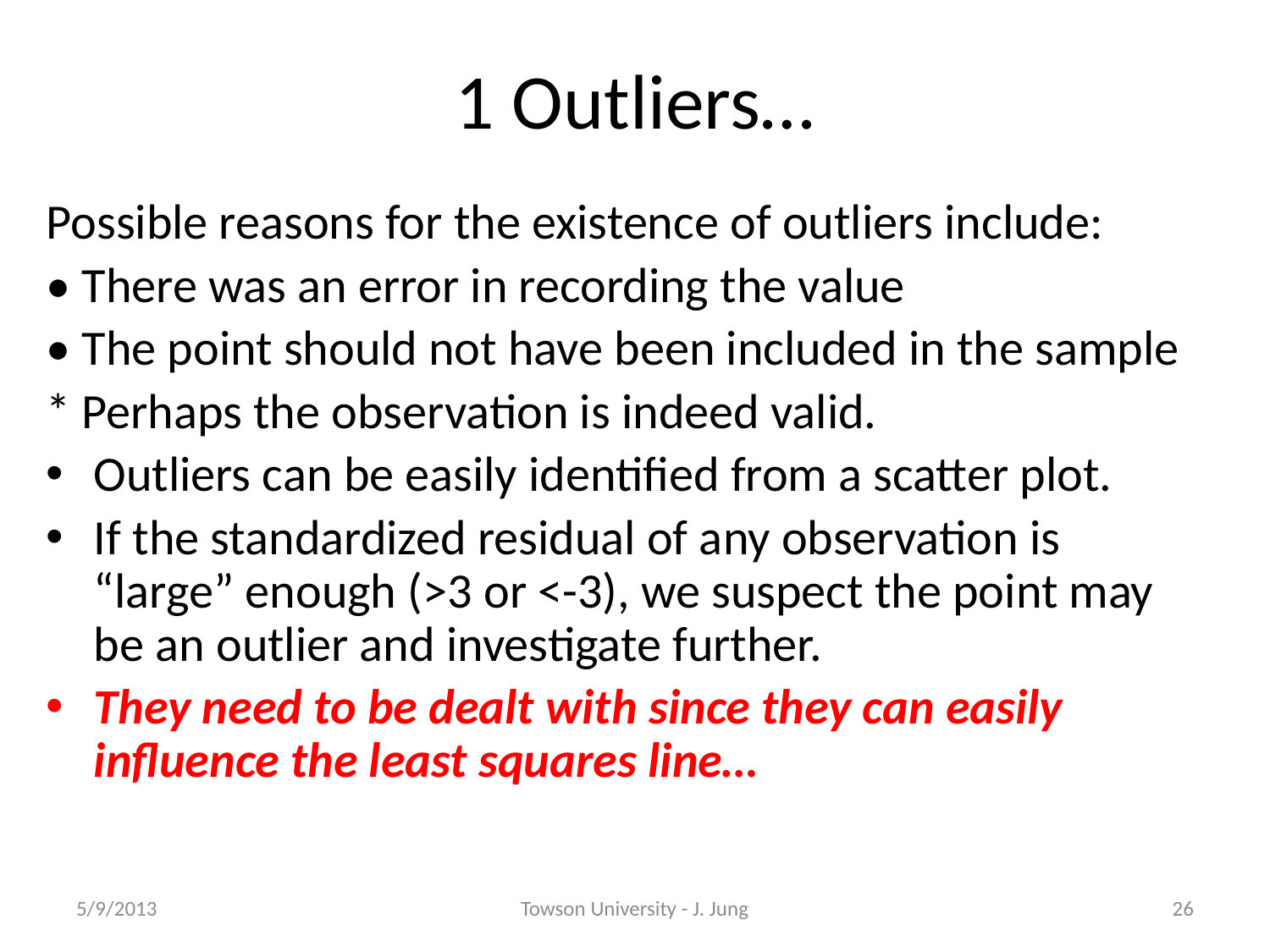

# 1 Outliers…
Possible reasons for the existence of outliers include:
• There was an error in recording the value
• The point should not have been included in the sample
* Perhaps the observation is indeed valid.
Outliers can be easily identified from a scatter plot.
If the standardized residual of any observation is “large” enough (>3 or <-3), we suspect the point may be an outlier and investigate further.
They need to be dealt with since they can easily influence the least squares line…
5/9/2013
Towson University - J. Jung
26